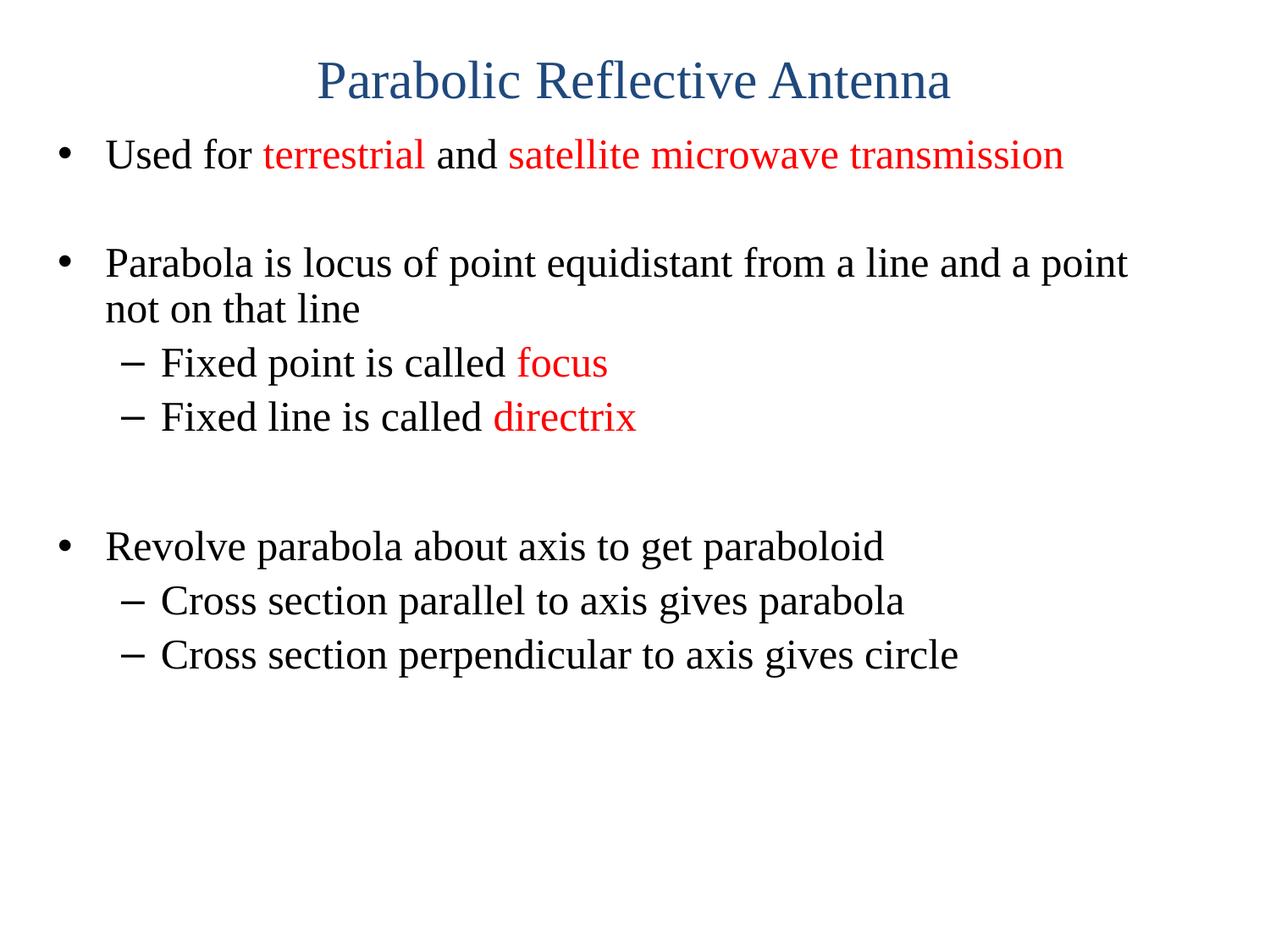

# Parabolic Reflective Antenna
Used for terrestrial and satellite microwave transmission

Parabola is locus of point equidistant from a line and a point not on that line
Fixed point is called focus
Fixed line is called directrix

Revolve parabola about axis to get paraboloid
Cross section parallel to axis gives parabola
Cross section perpendicular to axis gives circle